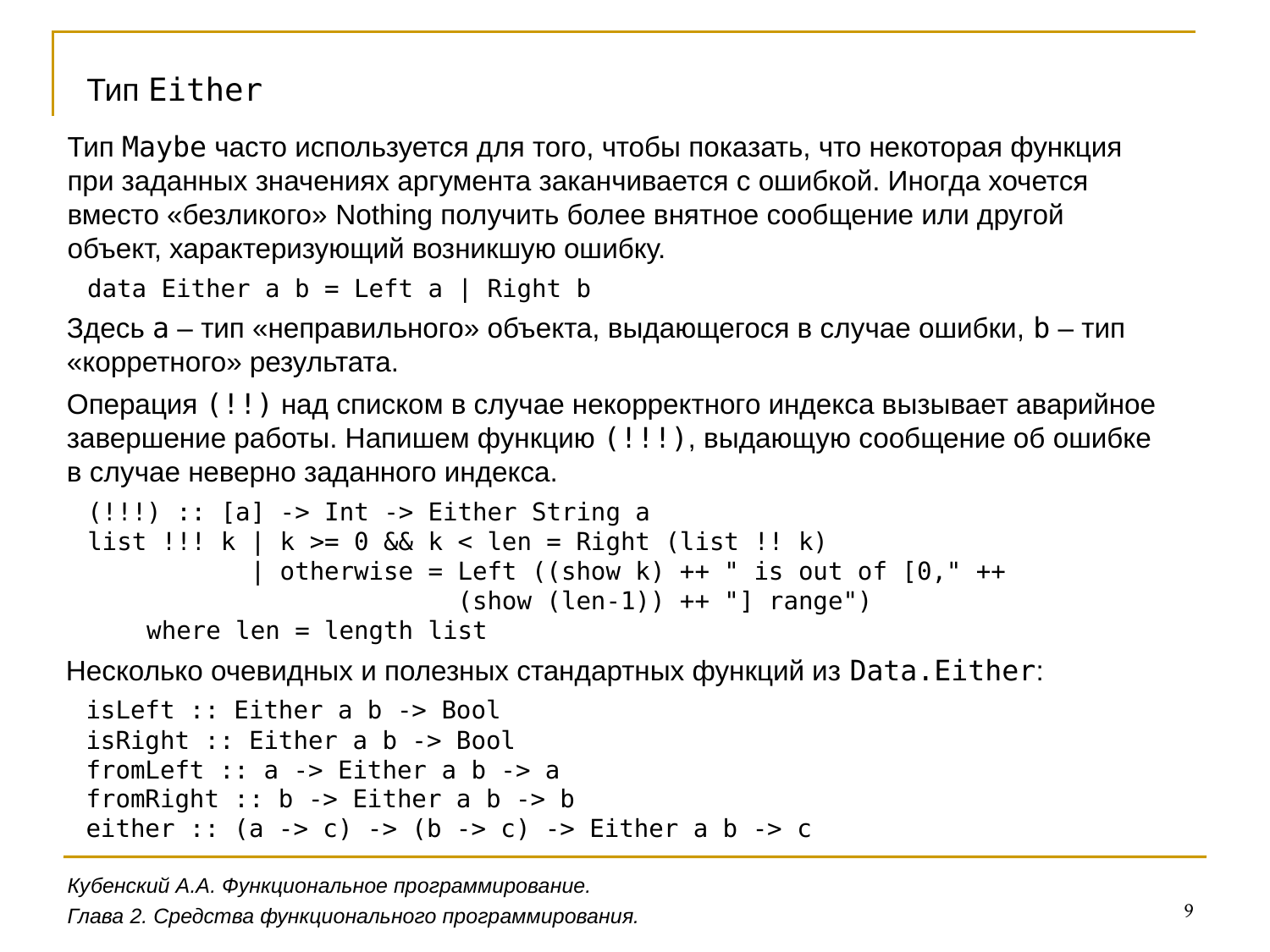

Тип Either
Тип Maybe часто используется для того, чтобы показать, что некоторая функция при заданных значениях аргумента заканчивается с ошибкой. Иногда хочется вместо «безликого» Nothing получить более внятное сообщение или другой объект, характеризующий возникшую ошибку.
data Either a b = Left a | Right b
Здесь a – тип «неправильного» объекта, выдающегося в случае ошибки, b – тип «корретного» результата.
Операция (!!) над списком в случае некорректного индекса вызывает аварийное завершение работы. Напишем функцию (!!!), выдающую сообщение об ошибке в случае неверно заданного индекса.
(!!!) :: [a] -> Int -> Either String a
list !!! k | k >= 0 && k < len = Right (list !! k)
           | otherwise = Left ((show k) ++ " is out of [0," ++
                         (show (len-1)) ++ "] range")
    where len = length list
Несколько очевидных и полезных стандартных функций из Data.Either:
isLeft :: Either a b -> Bool
isRight :: Either a b -> Bool
fromLeft :: a -> Either a b -> a
fromRight :: b -> Either a b -> b
either :: (a -> c) -> (b -> c) -> Either a b -> c
Кубенский А.А. Функциональное программирование.
9
Глава 2. Средства функционального программирования.